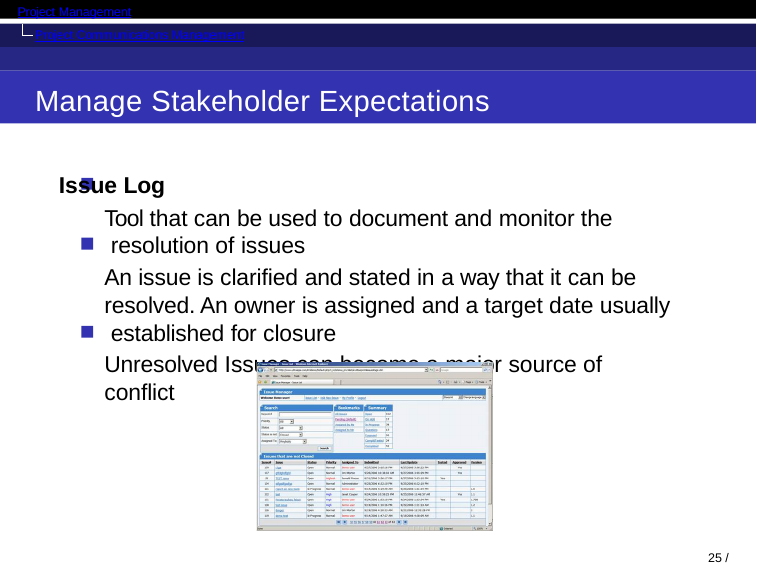

Project Management

Project Communications Management

Manage Stakeholder Expectations	Inputs
Issue Log
Tool that can be used to document and monitor the  resolution of issues
An issue is clarified and stated in a way that it can be  resolved. An owner is assigned and a target date usually  established for closure
Unresolved Issues can become a major source of conflict

25 / 35